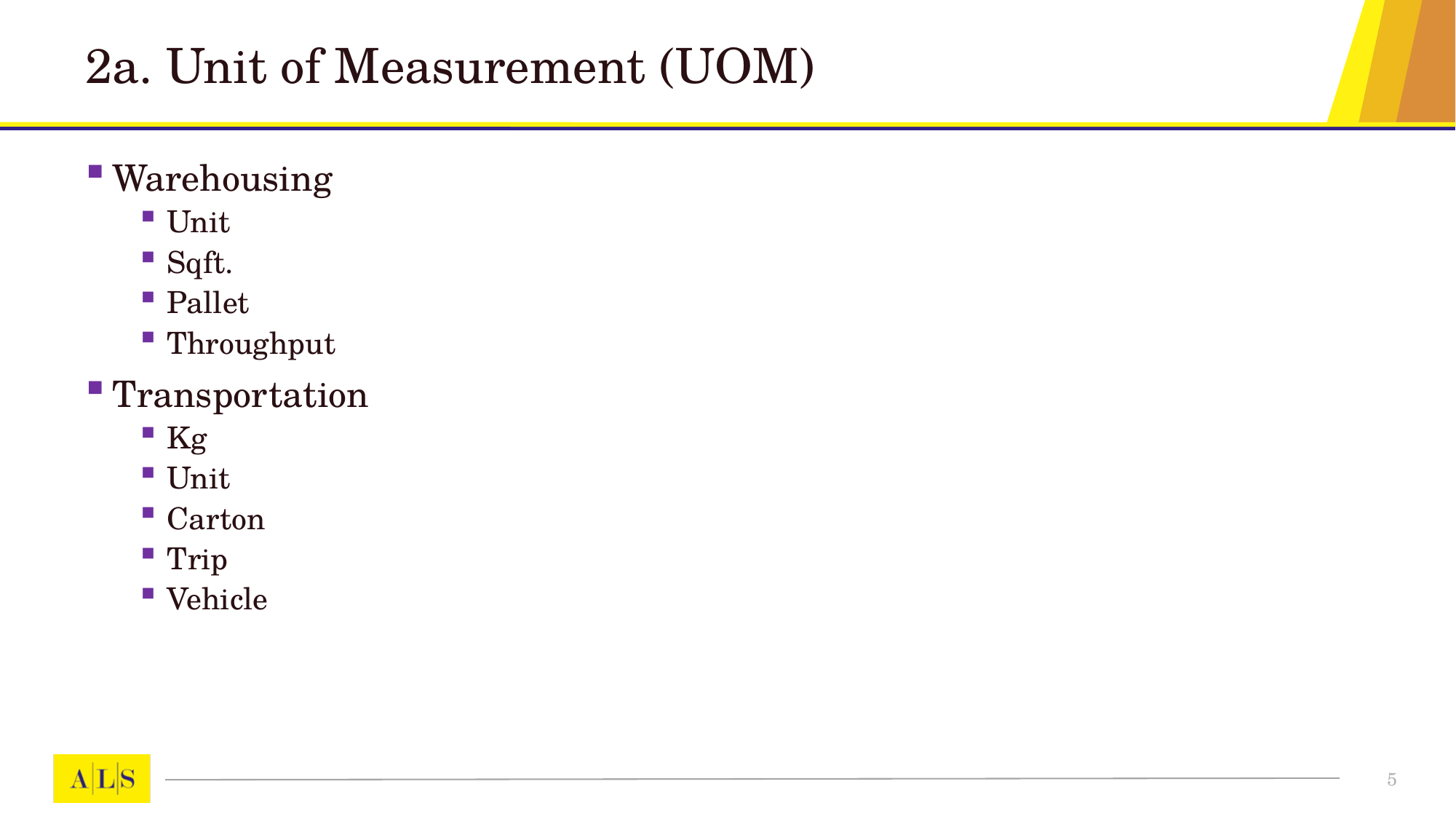

# 2a. Unit of Measurement (UOM)
Warehousing
Unit
Sqft.
Pallet
Throughput
Transportation
Kg
Unit
Carton
Trip
Vehicle

5